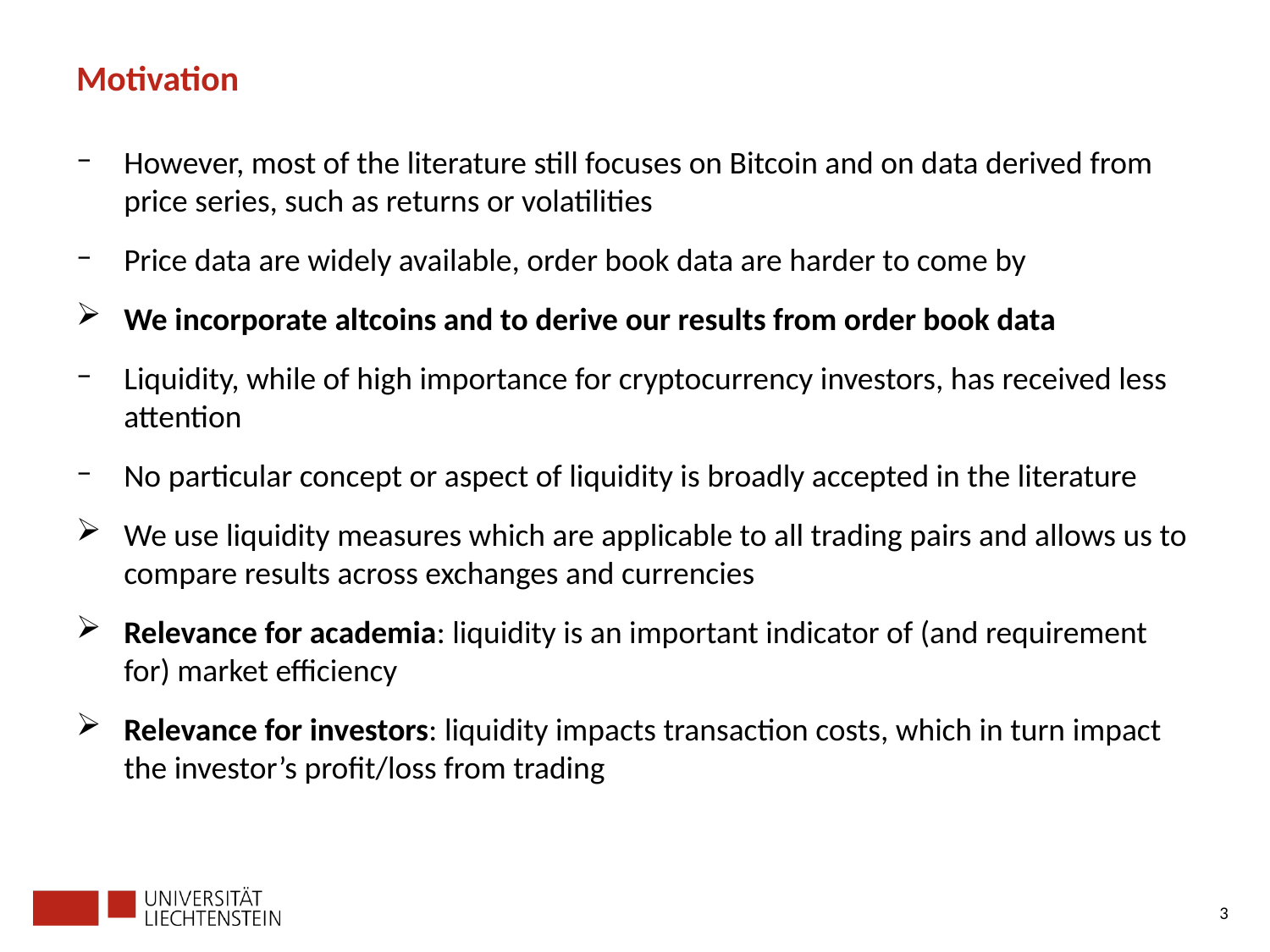

# Motivation
However, most of the literature still focuses on Bitcoin and on data derived from price series, such as returns or volatilities
Price data are widely available, order book data are harder to come by
We incorporate altcoins and to derive our results from order book data
Liquidity, while of high importance for cryptocurrency investors, has received less attention
No particular concept or aspect of liquidity is broadly accepted in the literature
We use liquidity measures which are applicable to all trading pairs and allows us to compare results across exchanges and currencies
Relevance for academia: liquidity is an important indicator of (and requirement for) market efficiency
Relevance for investors: liquidity impacts transaction costs, which in turn impact the investor’s profit/loss from trading